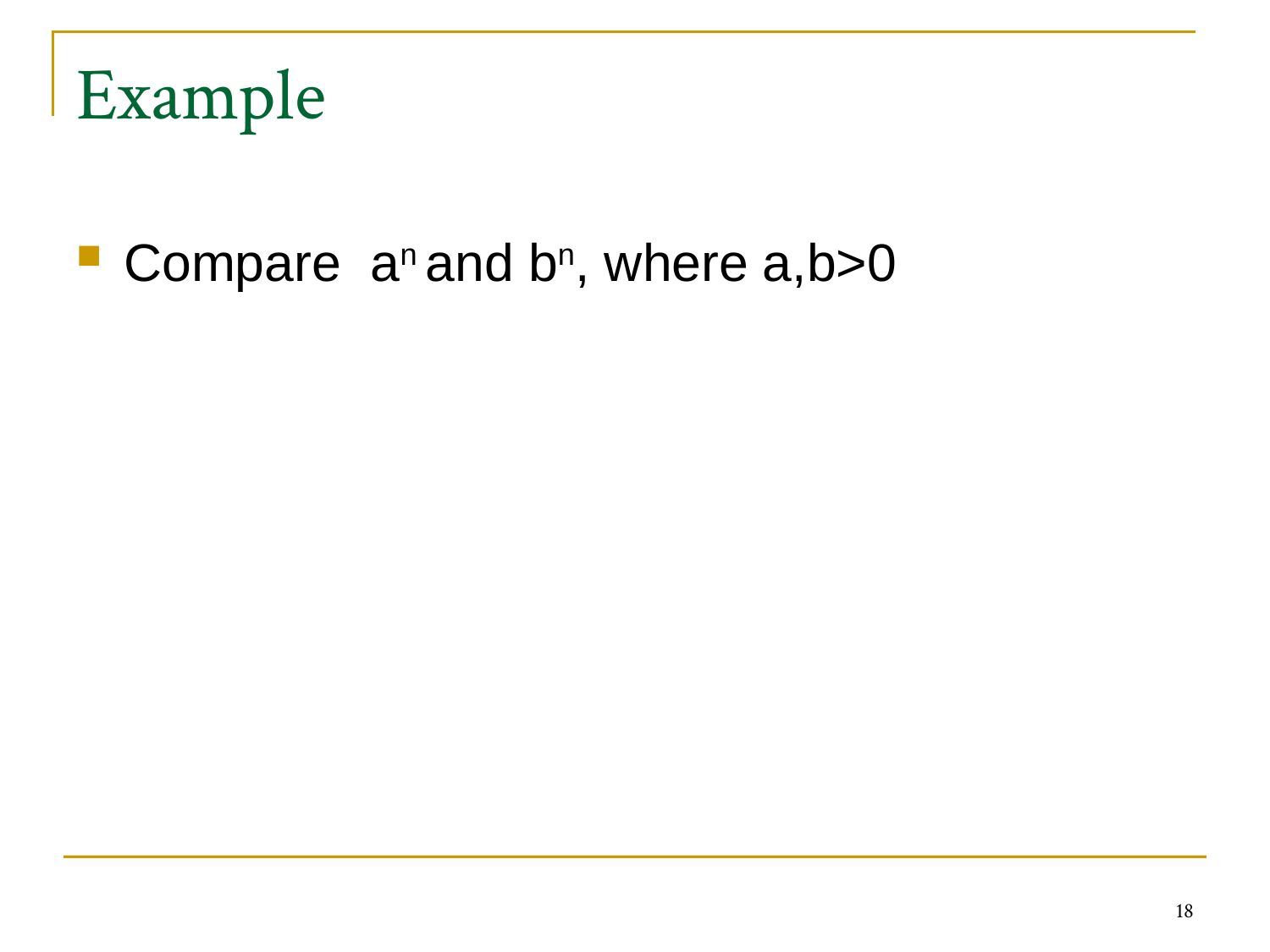

# Example
Compare  an and bn, where a,b>0
18